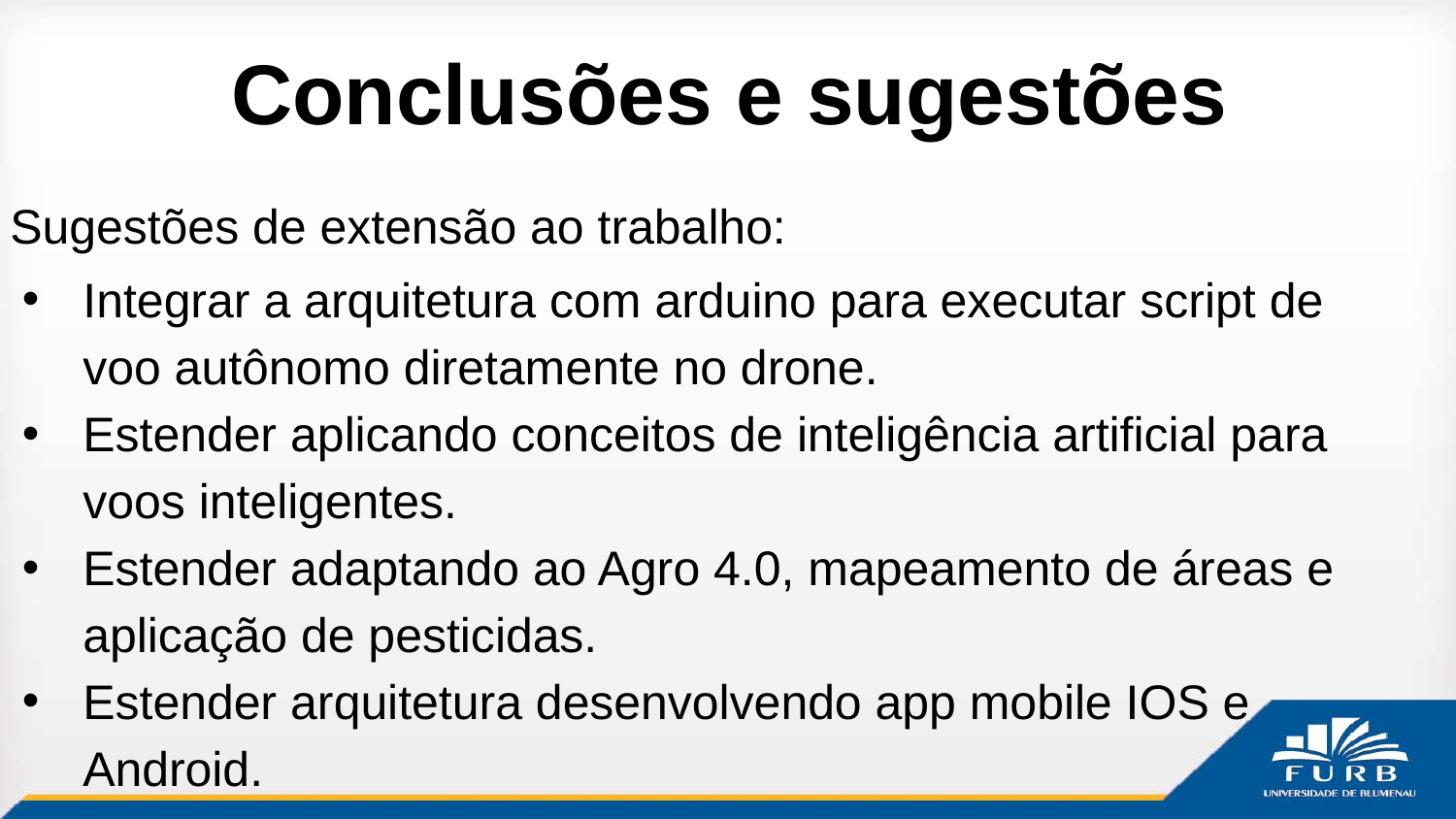

# Conclusões e sugestões
Sugestões de extensão ao trabalho:
Integrar a arquitetura com arduino para executar script de voo autônomo diretamente no drone.
Estender aplicando conceitos de inteligência artificial para voos inteligentes.
Estender adaptando ao Agro 4.0, mapeamento de áreas e aplicação de pesticidas.
Estender arquitetura desenvolvendo app mobile IOS e Android.